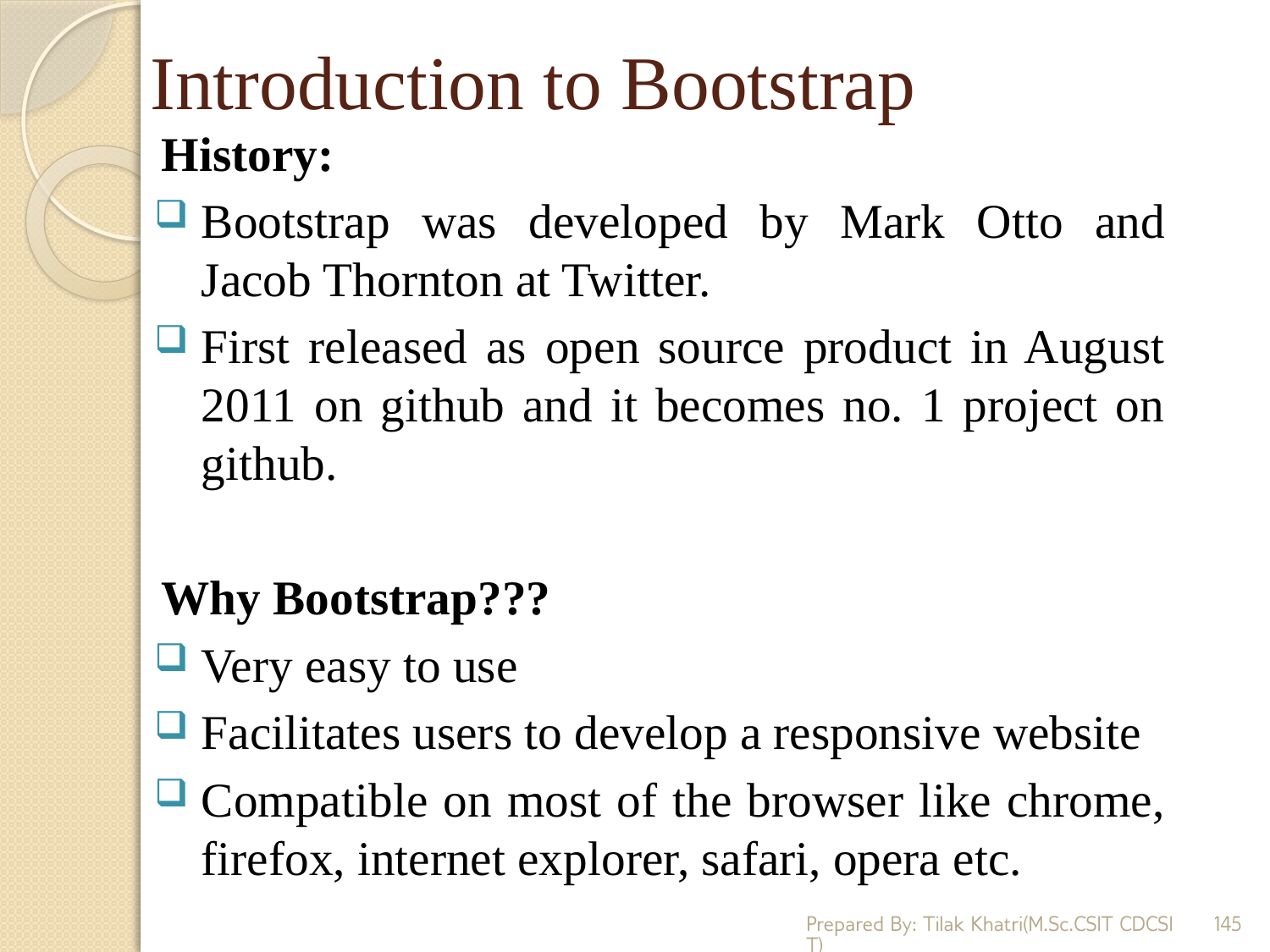

# Introduction to Bootstrap
History:
Bootstrap was developed by Mark Otto and Jacob Thornton at Twitter.
First released as open source product in August 2011 on github and it becomes no. 1 project on github.

Why Bootstrap???
Very easy to use
Facilitates users to develop a responsive website
Compatible on most of the browser like chrome, firefox, internet explorer, safari, opera etc.
Prepared By: Tilak Khatri(M.Sc.CSIT CDCSIT)
145